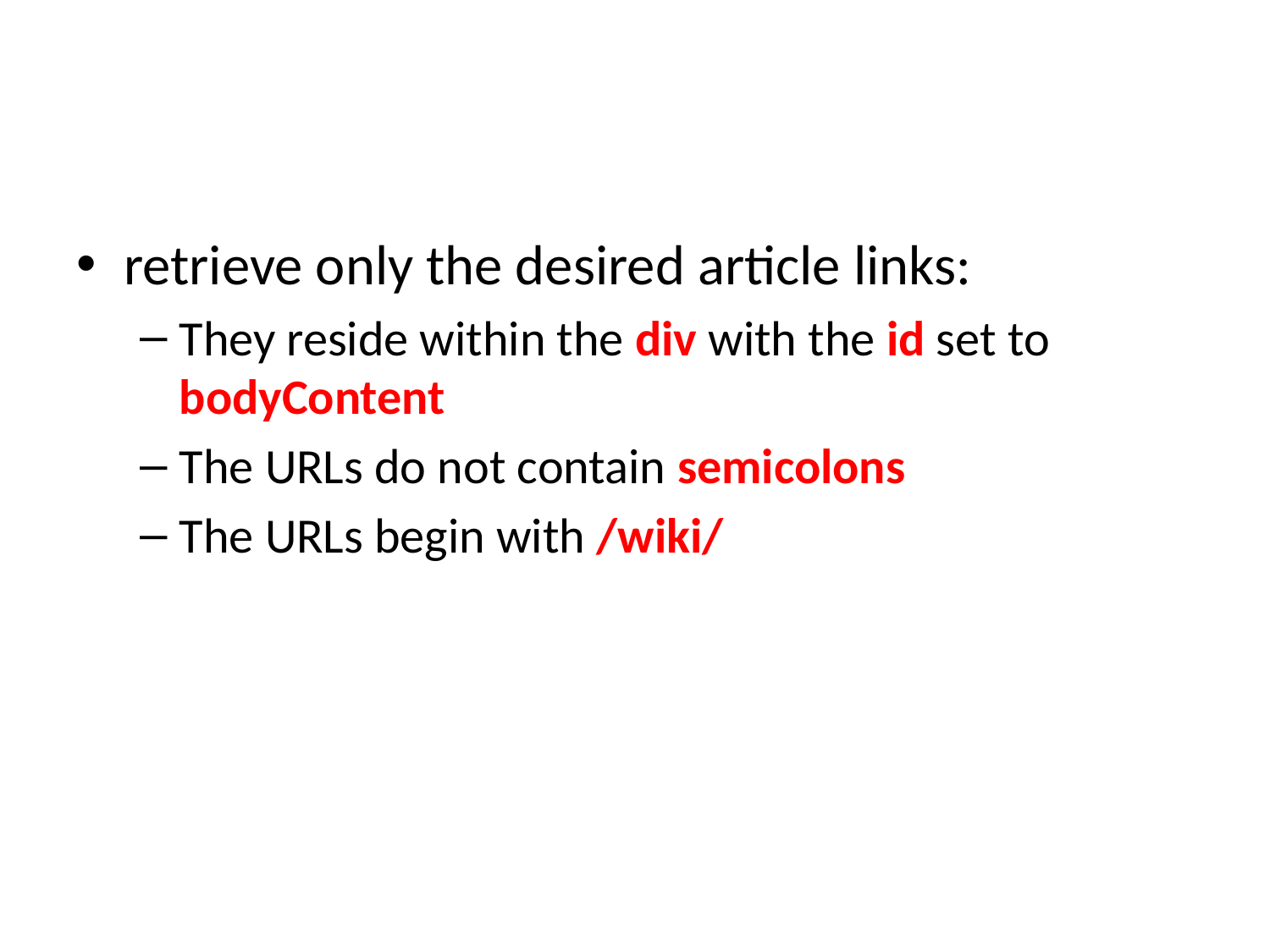

#
retrieve only the desired article links:
They reside within the div with the id set to bodyContent
The URLs do not contain semicolons
The URLs begin with /wiki/